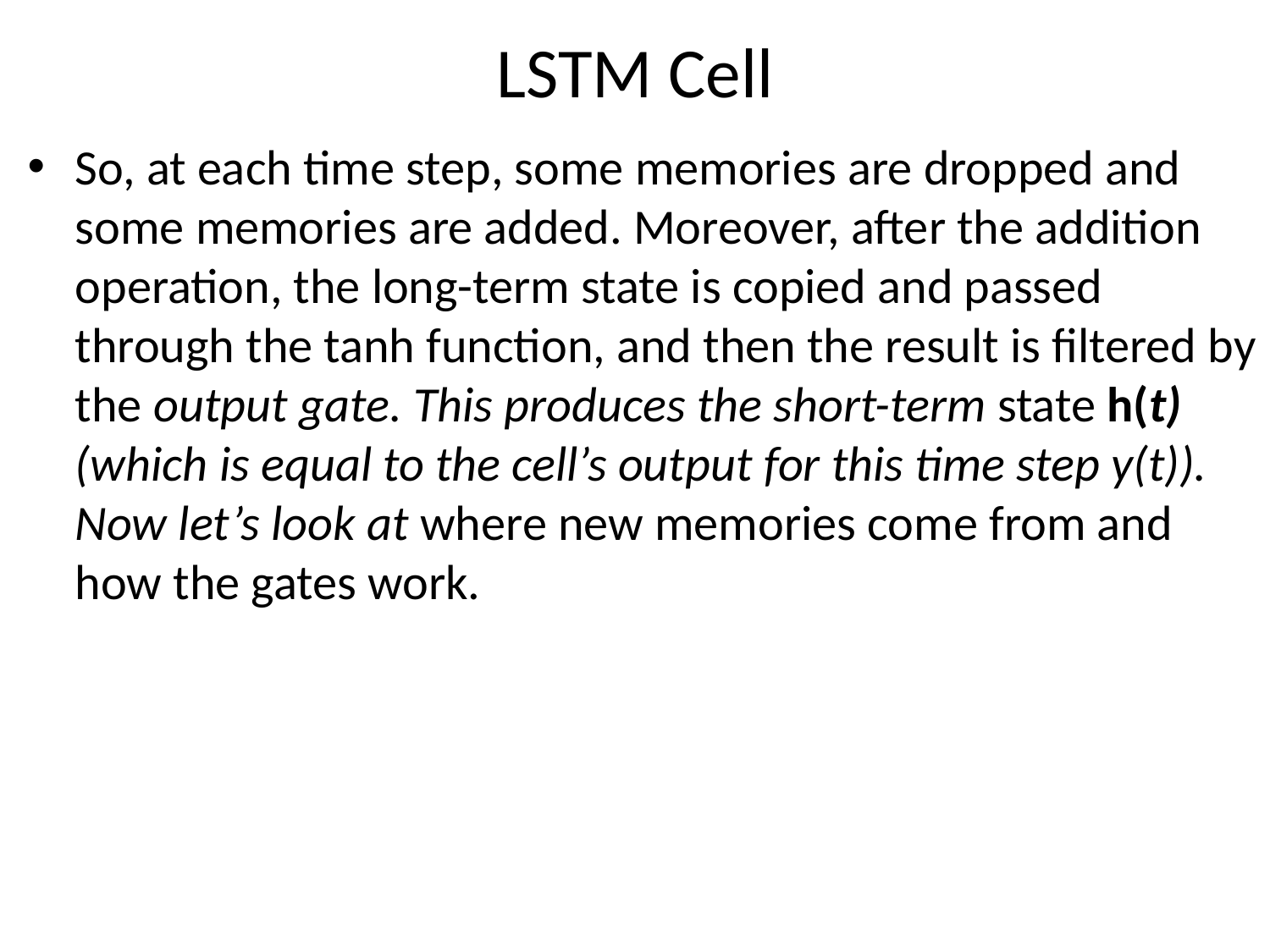

# LSTM Cell
So, at each time step, some memories are dropped and some memories are added. Moreover, after the addition operation, the long-term state is copied and passed through the tanh function, and then the result is filtered by the output gate. This produces the short-term state h(t) (which is equal to the cell’s output for this time step y(t)). Now let’s look at where new memories come from and how the gates work.